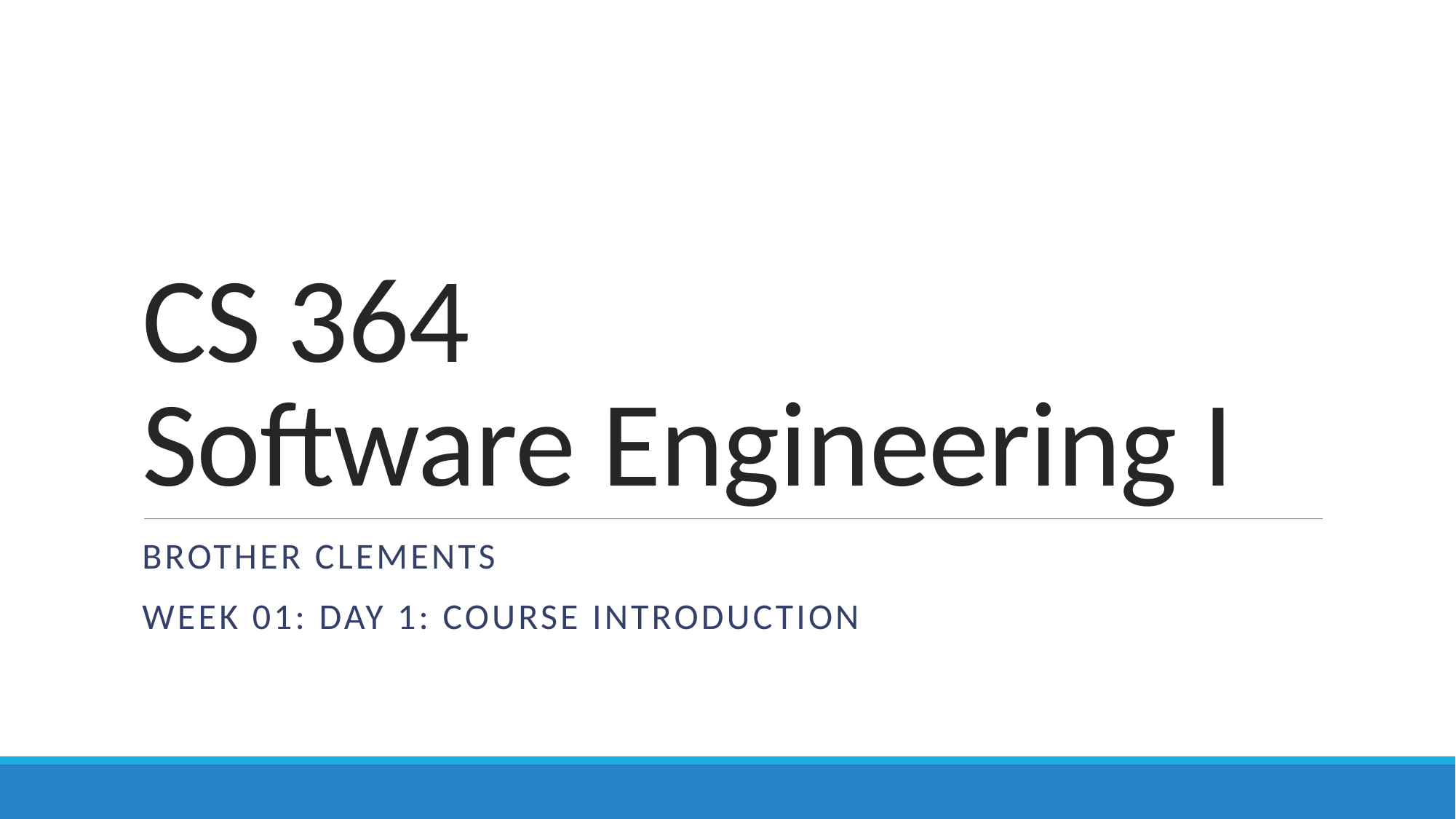

# CS 364 Software Engineering I
Brother Clements
Week 01: Day 1: Course Introduction